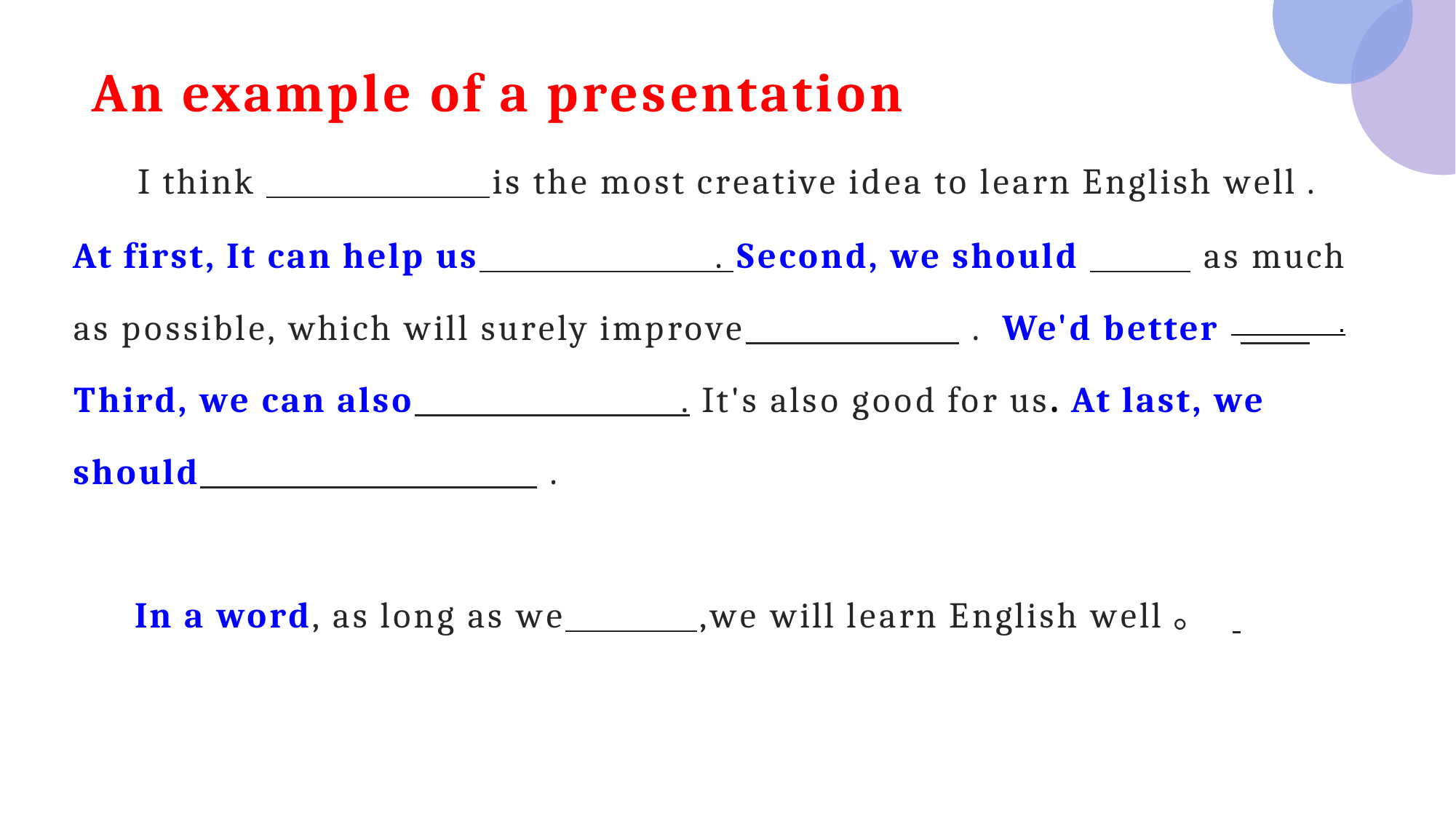

# An example of a presentation
     I think                       is the most creative idea to learn English well .
At first, It can help us                       . Second, we should            as much
as possible, which will surely improve                      .  We'd better
Third, we can also                          . It's also good for us. At last, we
should                                  .

      In a word, as long as we             ,we will learn English well。

              .